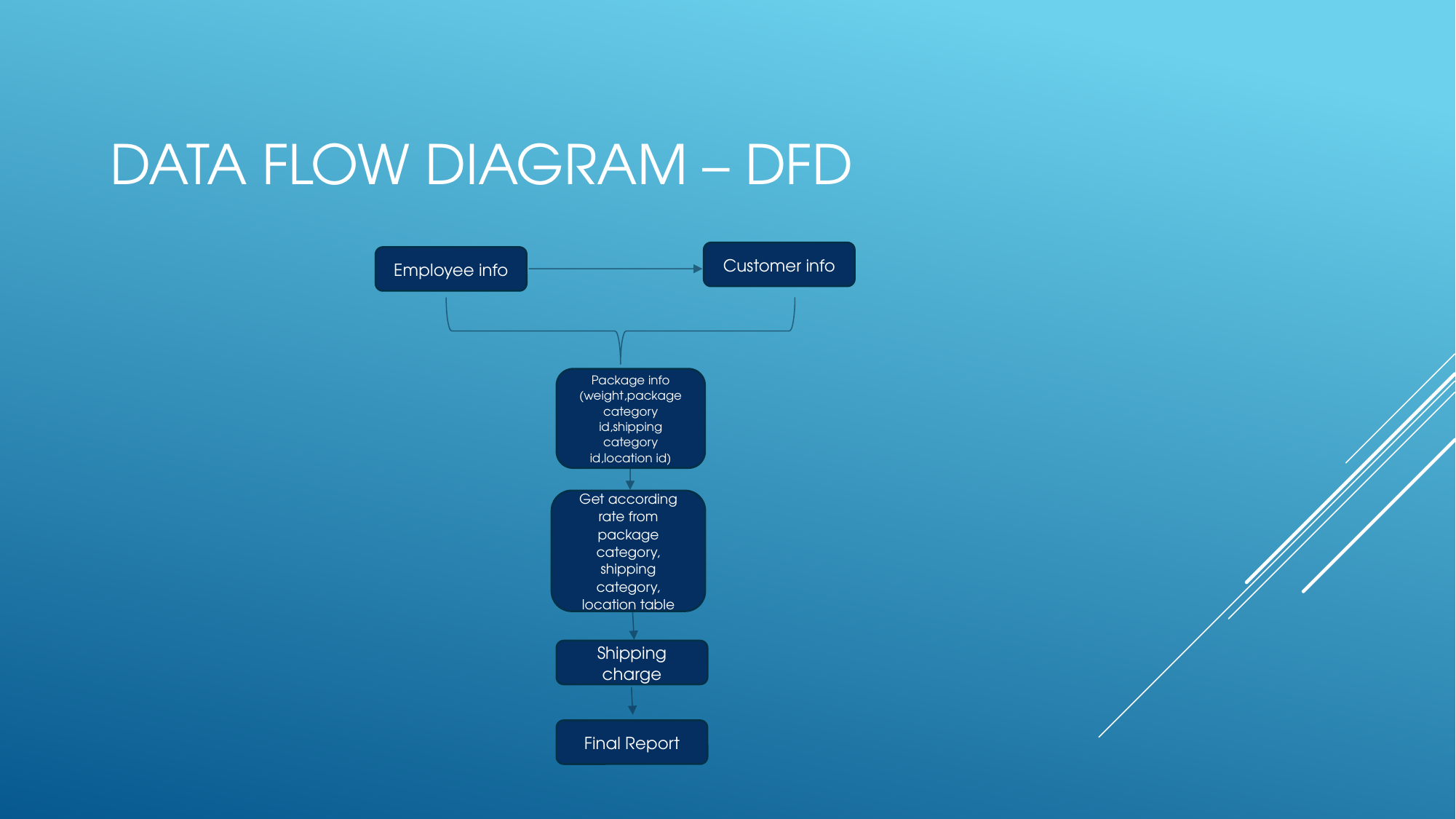

# Data flow diagram – DFD
Customer info

Employee info
Package info (weight,package category id,shipping category id,location id)
Get according rate from package category, shipping category, location table
Shipping charge
Final Report